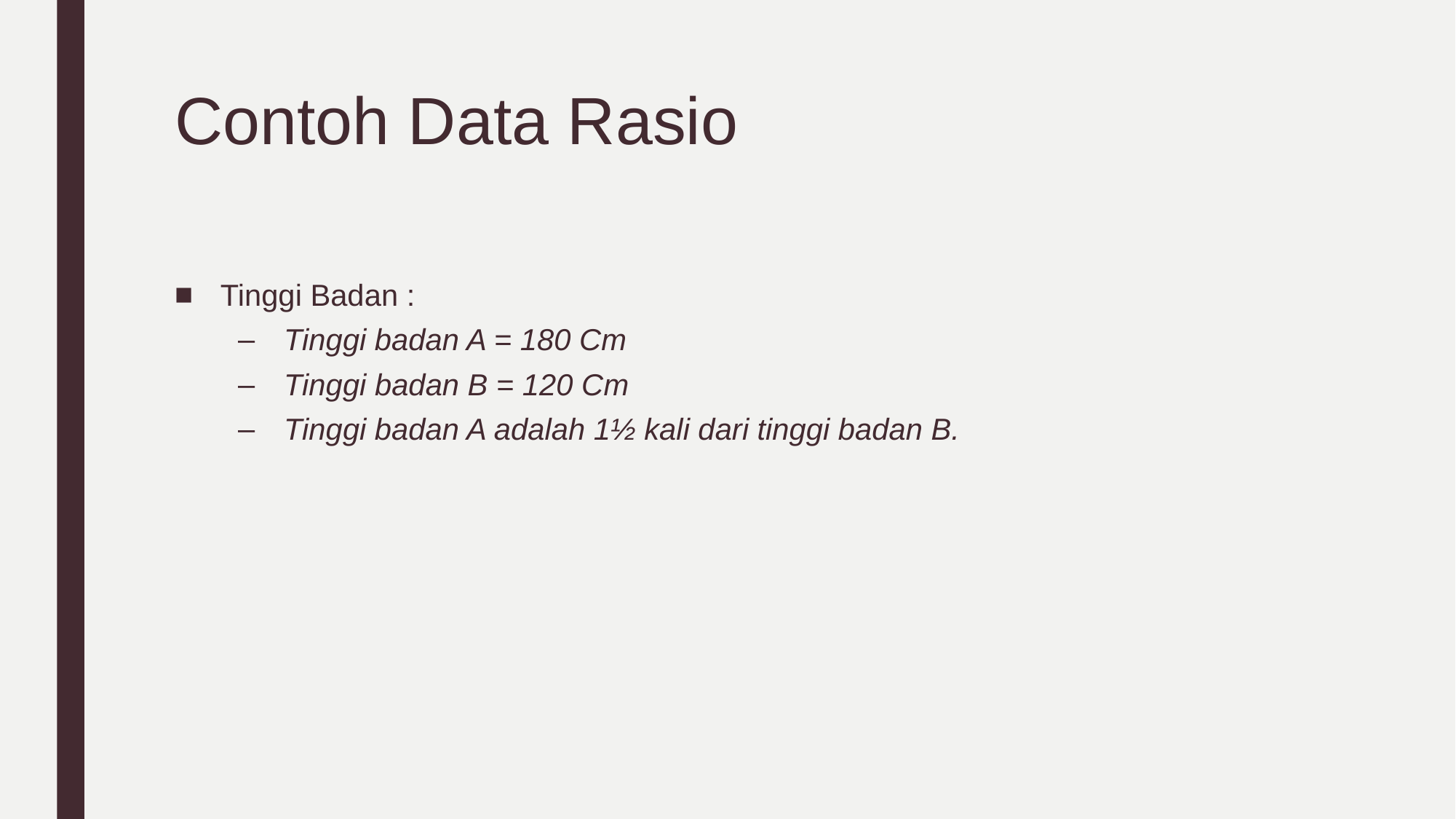

# Contoh Data Rasio
Tinggi Badan :
Tinggi badan A = 180 Cm
Tinggi badan B = 120 Cm
Tinggi badan A adalah 1½ kali dari tinggi badan B.